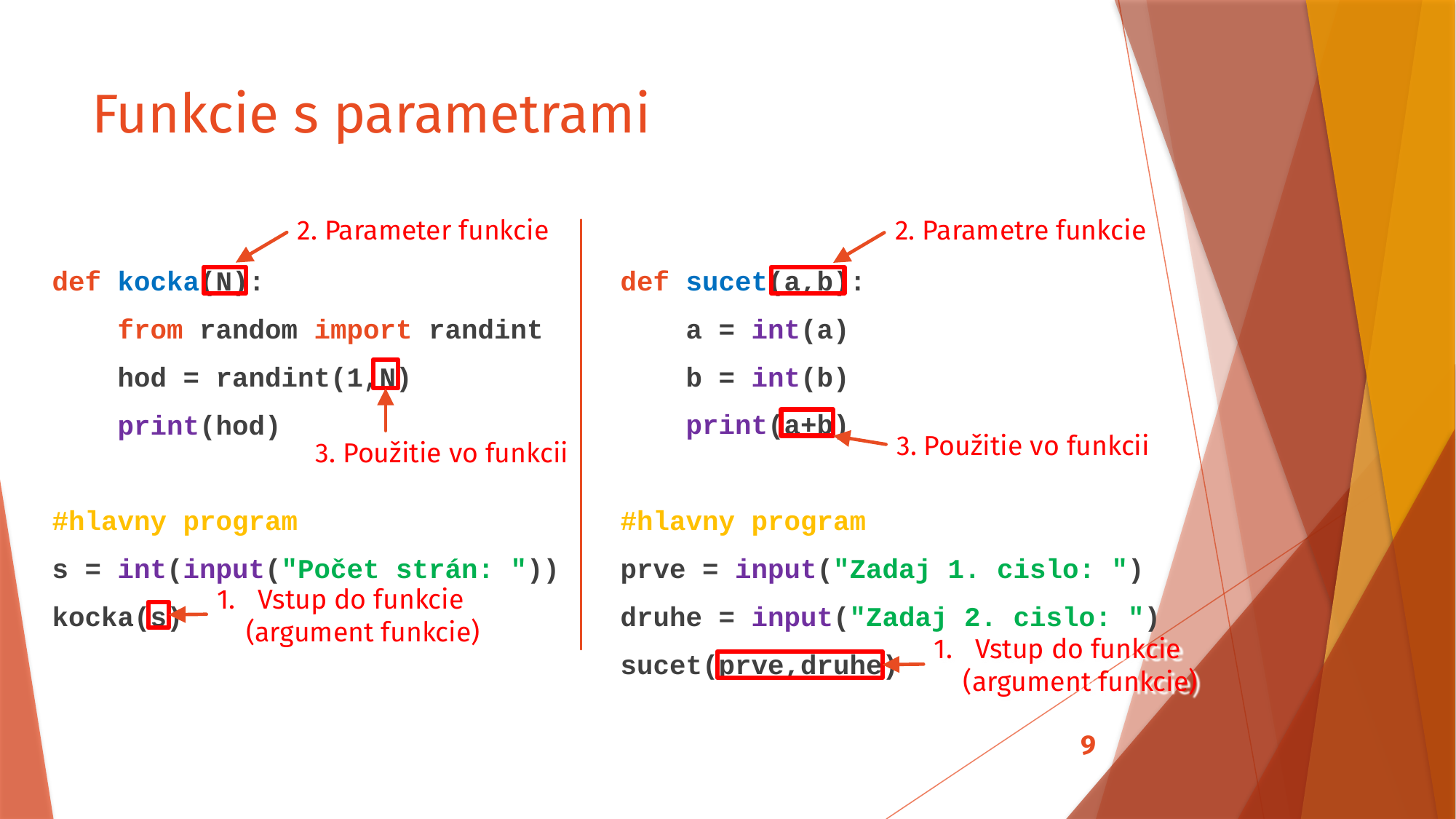

# Funkcie s parametrami
2. Parameter funkcie
2. Parametre funkcie
def sucet(a,b):
    a = int(a)
    b = int(b)
    print(a+b)

#hlavny program
prve = input("Zadaj 1. cislo: ")
druhe = input("Zadaj 2. cislo: ")
sucet(prve,druhe)
def kocka(N):
    from random import randint
    hod = randint(1,N)
    print(hod)

#hlavny program
s = int(input("Počet strán: "))
kocka(s)

3. Použitie vo funkcii
3. Použitie vo funkcii
Vstup do funkcie
    (argument funkcie)

Vstup do funkcie
    (argument funkcie)

9